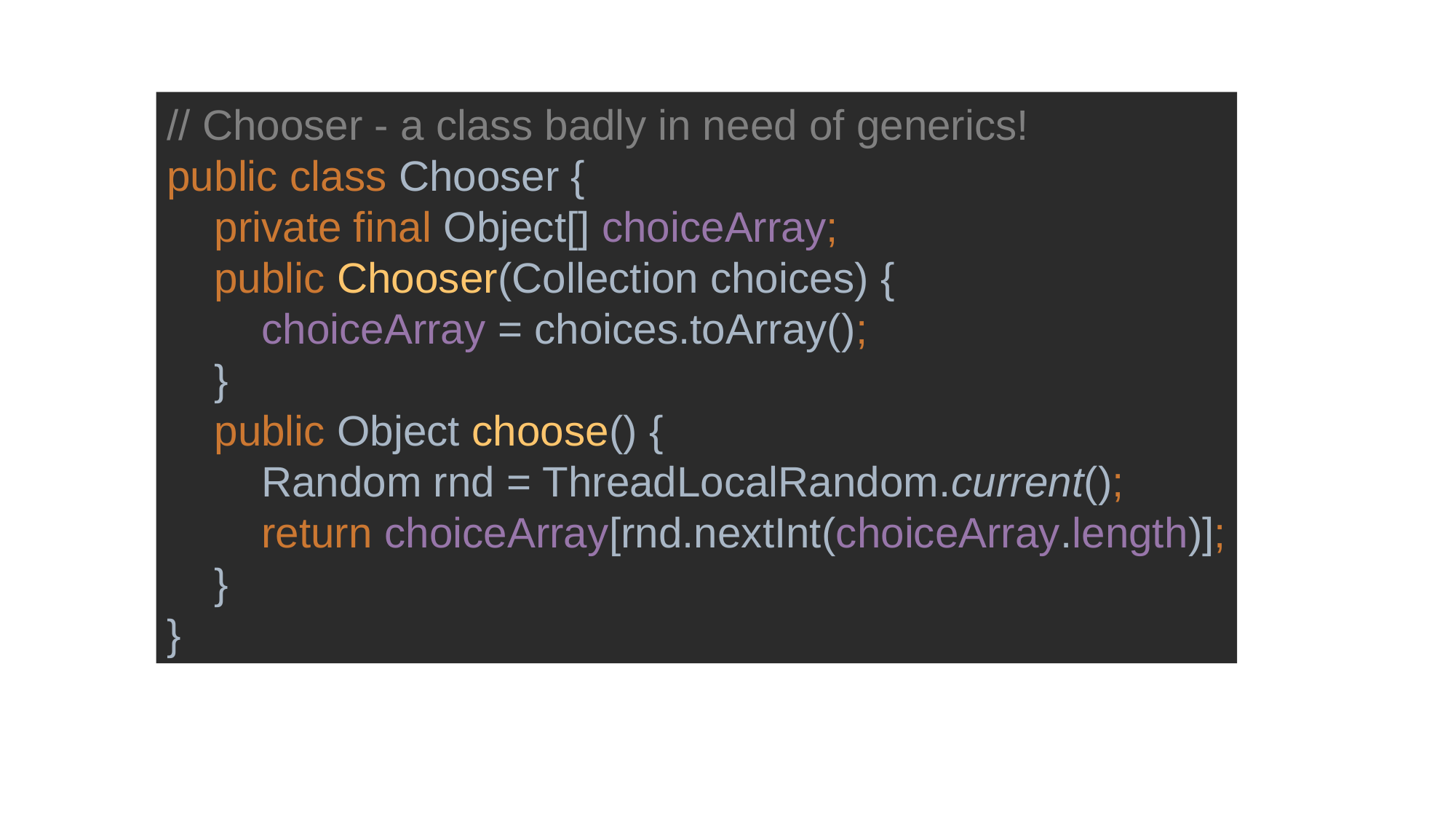

#
// Chooser - a class badly in need of generics!
public class Chooser {
    private final Object[] choiceArray;
    public Chooser(Collection choices) {
        choiceArray = choices.toArray();
    }
    public Object choose() {
        Random rnd = ThreadLocalRandom.current();
        return choiceArray[rnd.nextInt(choiceArray.length)];
    }
}